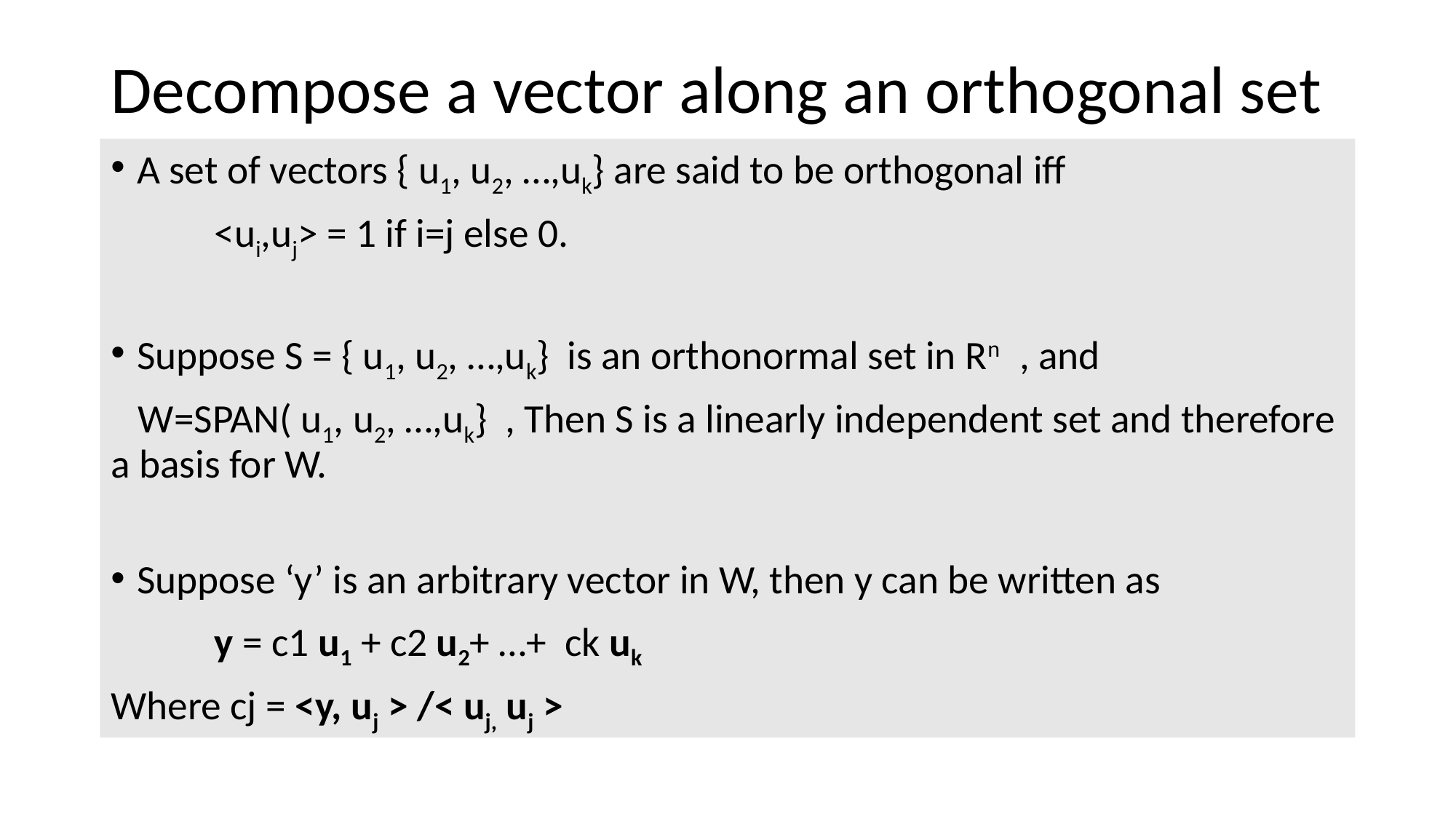

# Decompose a vector along an orthogonal set
A set of vectors { u1, u2, …,uk} are said to be orthogonal iff
	<ui,uj> = 1 if i=j else 0.

Suppose S = { u1, u2, …,uk}  is an orthonormal set in Rn   , and
   W=SPAN( u1, u2, …,uk}  , Then S is a linearly independent set and therefore a basis for W.

Suppose ‘y’ is an arbitrary vector in W, then y can be written as
	y = c1 u1 + c2 u2+ …+  ck uk
Where cj = <y, uj > /< uj, uj >